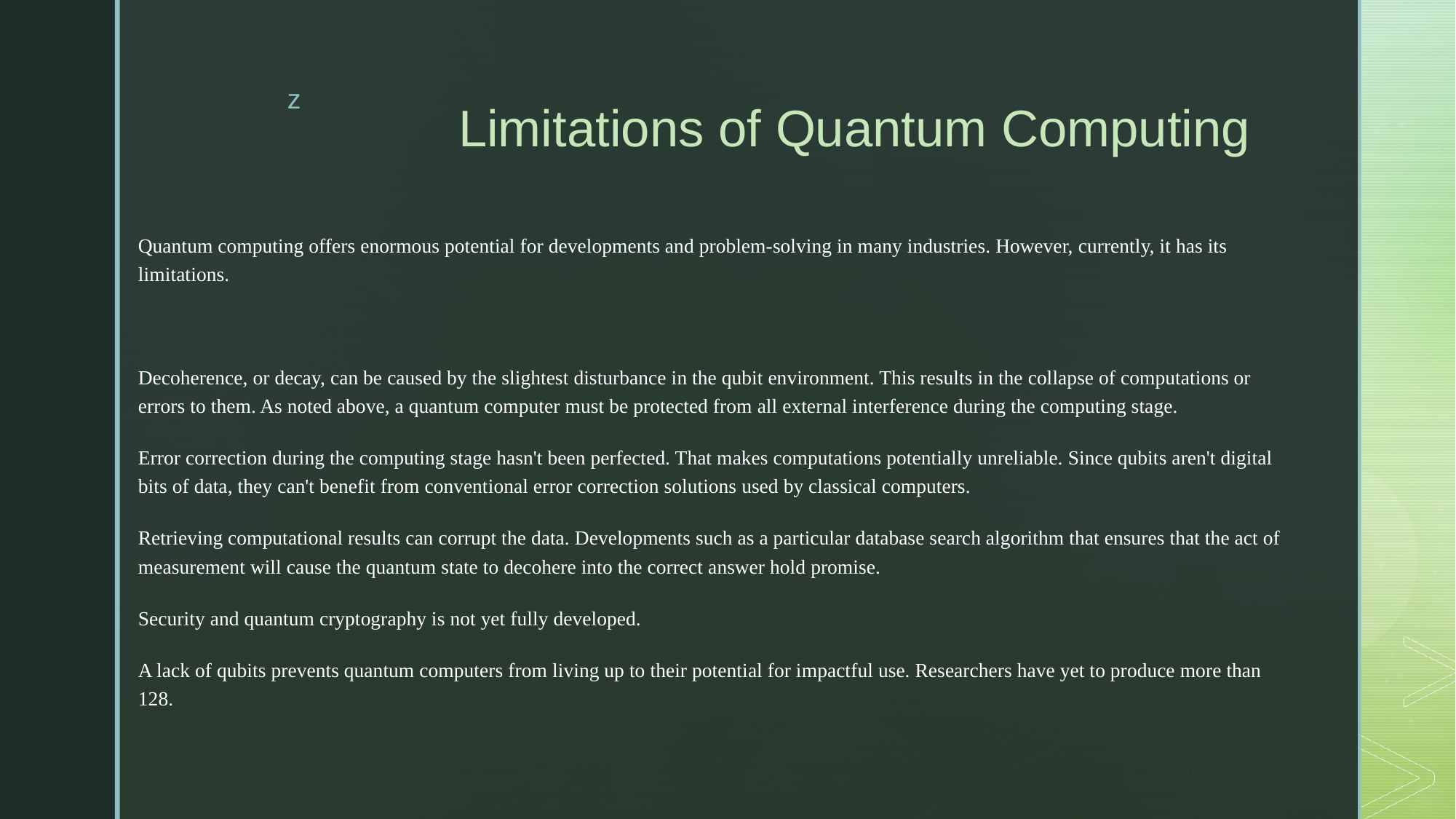

# Limitations of Quantum Computing
Quantum computing offers enormous potential for developments and problem-solving in many industries. However, currently, it has its limitations.

Decoherence, or decay, can be caused by the slightest disturbance in the qubit environment. This results in the collapse of computations or errors to them. As noted above, a quantum computer must be protected from all external interference during the computing stage.
Error correction during the computing stage hasn't been perfected. That makes computations potentially unreliable. Since qubits aren't digital bits of data, they can't benefit from conventional error correction solutions used by classical computers.
Retrieving computational results can corrupt the data. Developments such as a particular database search algorithm that ensures that the act of measurement will cause the quantum state to decohere into the correct answer hold promise.
Security and quantum cryptography is not yet fully developed.
A lack of qubits prevents quantum computers from living up to their potential for impactful use. Researchers have yet to produce more than 128.